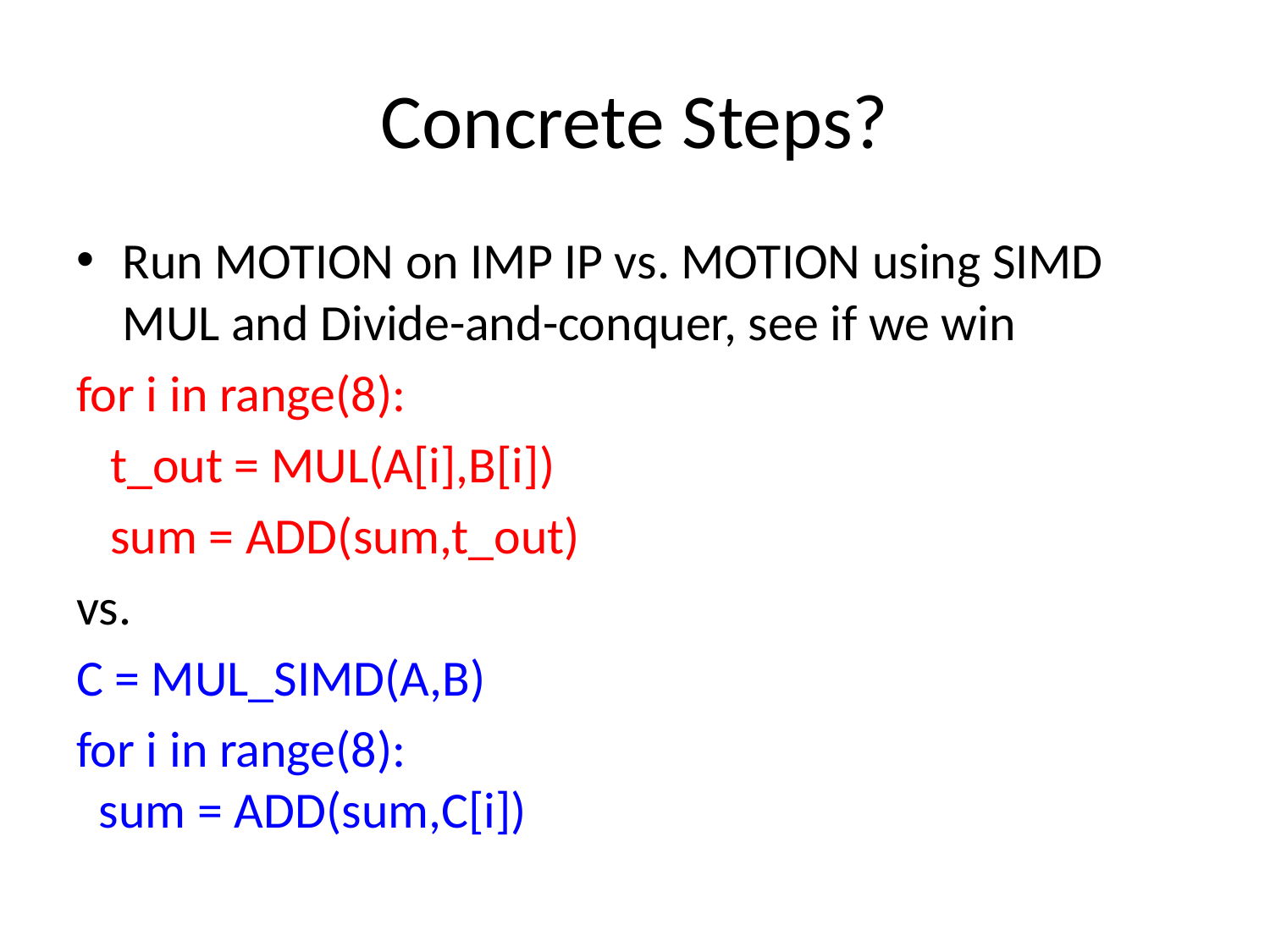

# Concrete Steps?
Run MOTION on IMP IP vs. MOTION using SIMD MUL and Divide-and-conquer, see if we win
for i in range(8):
   t_out = MUL(A[i],B[i])
   sum = ADD(sum,t_out)
vs.
C = MUL_SIMD(A,B)
for i in range(8):
  sum = ADD(sum,C[i])